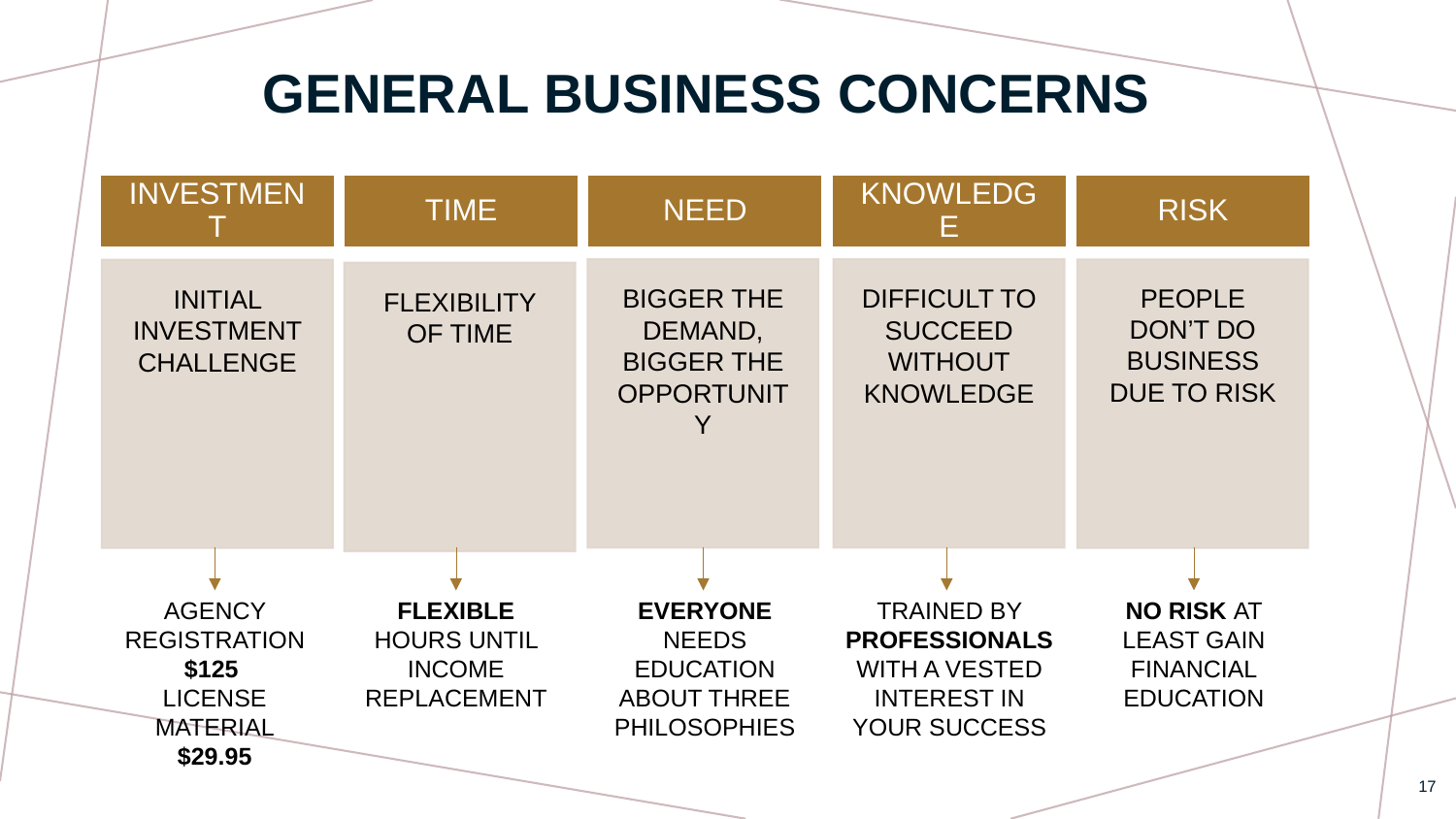

# GENERAL BUSINESS CONCERNS
TIME

NEED

KNOWLEDGE

RISK

INVESTMENT

BIGGER THE DEMAND, BIGGER THE OPPORTUNITY

DIFFICULT TO SUCCEED WITHOUT KNOWLEDGE

PEOPLE DON’T DO BUSINESS DUE TO RISK

INITIAL INVESTMENT CHALLENGE
FLEXIBILITY OF TIME

AGENCY REGISTRATION
$125
LICENSE MATERIAL
$29.95
FLEXIBLE HOURS UNTIL INCOME REPLACEMENT
EVERYONE NEEDS EDUCATION ABOUT THREE PHILOSOPHIES
TRAINED BY PROFESSIONALS WITH A VESTED INTEREST IN YOUR SUCCESS
NO RISK AT LEAST GAIN FINANCIAL EDUCATION
17